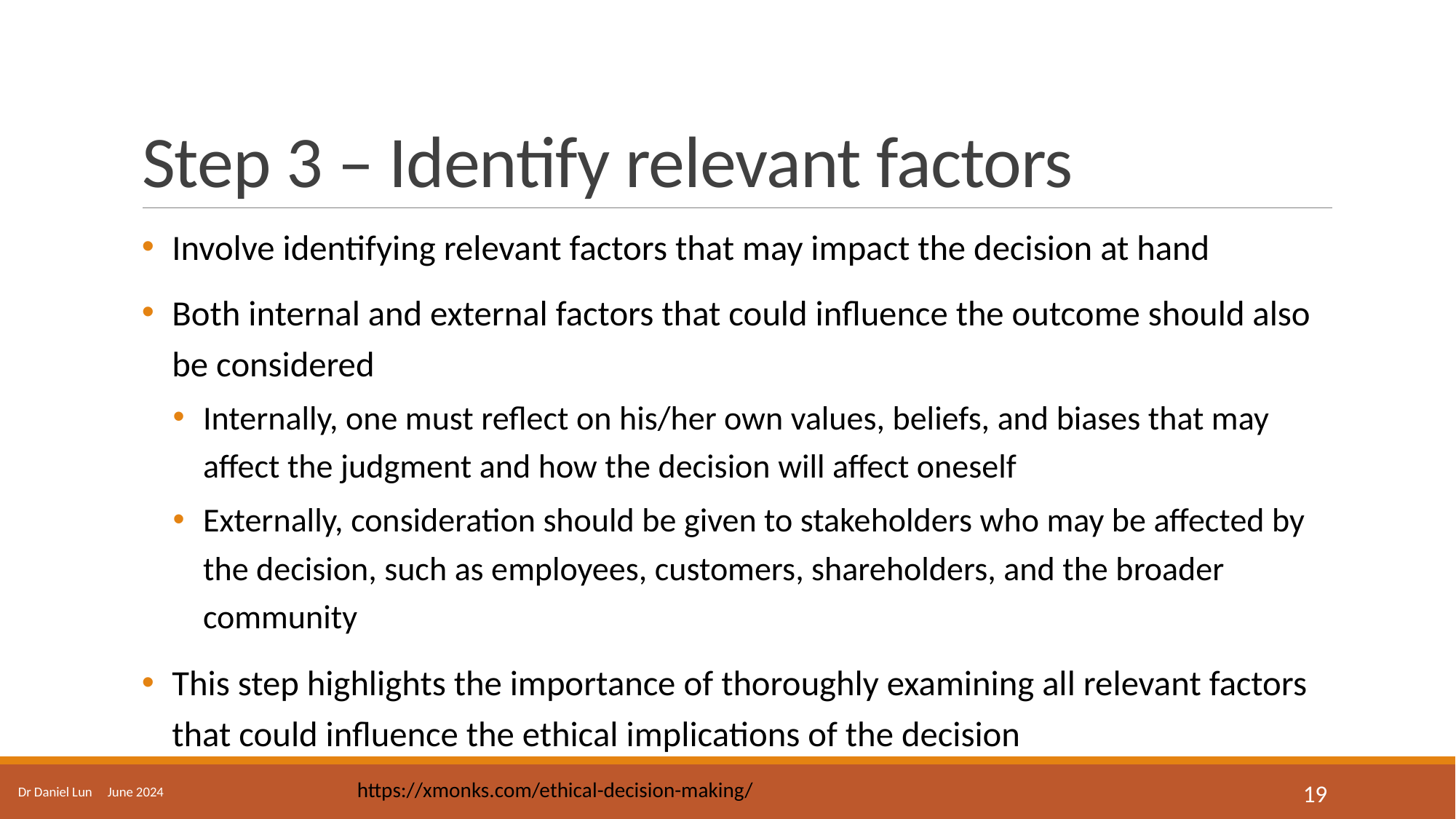

# Step 3 – Identify relevant factors
Involve identifying relevant factors that may impact the decision at hand
Both internal and external factors that could influence the outcome should also be considered
Internally, one must reflect on his/her own values, beliefs, and biases that may affect the judgment and how the decision will affect oneself
Externally, consideration should be given to stakeholders who may be affected by the decision, such as employees, customers, shareholders, and the broader community
This step highlights the importance of thoroughly examining all relevant factors that could influence the ethical implications of the decision
Dr Daniel Lun     June 2024
https://xmonks.com/ethical-decision-making/
19